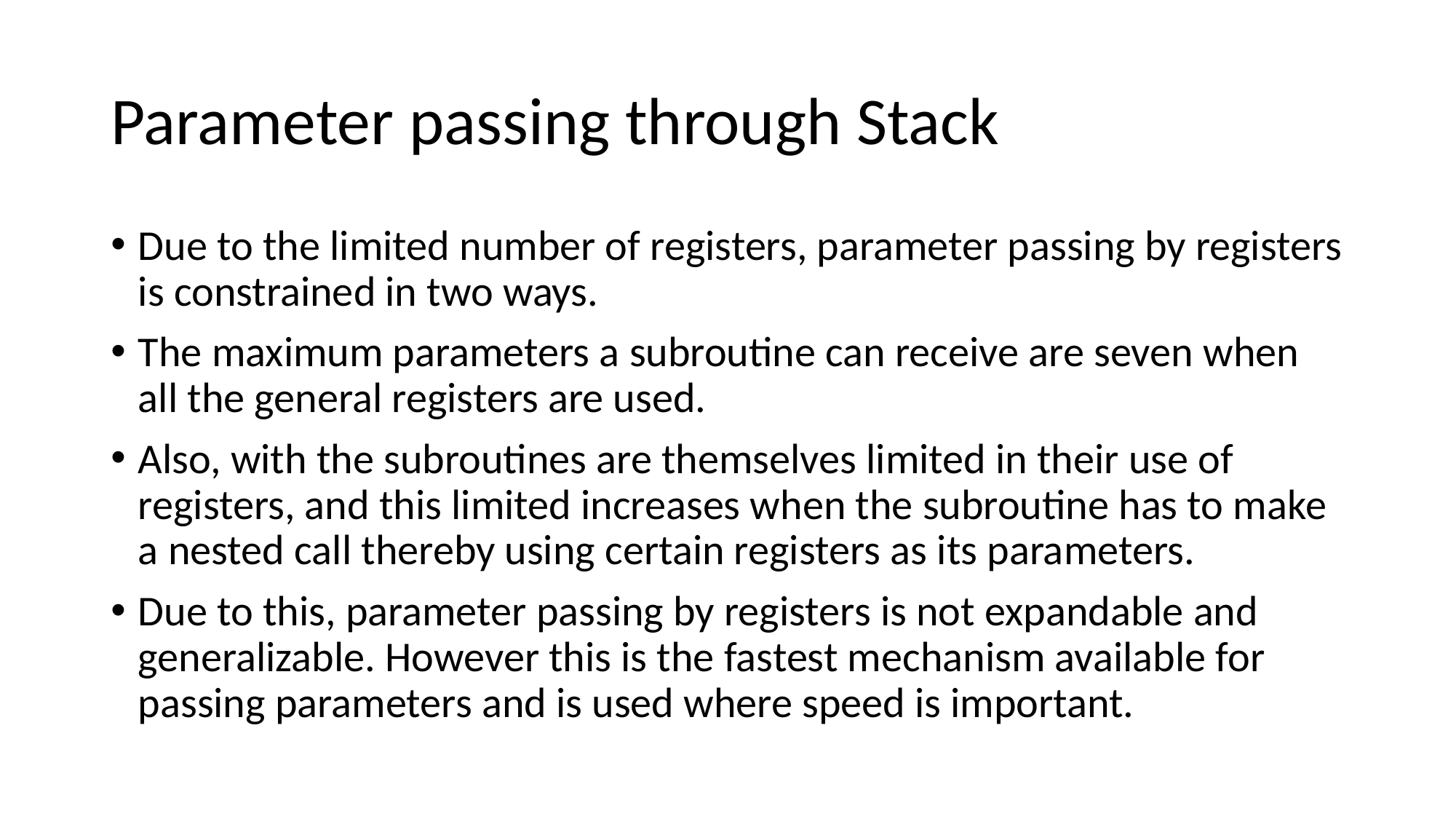

# Parameter passing through Stack
Due to the limited number of registers, parameter passing by registers is constrained in two ways.
The maximum parameters a subroutine can receive are seven when all the general registers are used.
Also, with the subroutines are themselves limited in their use of registers, and this limited increases when the subroutine has to make a nested call thereby using certain registers as its parameters.
Due to this, parameter passing by registers is not expandable and generalizable. However this is the fastest mechanism available for passing parameters and is used where speed is important.